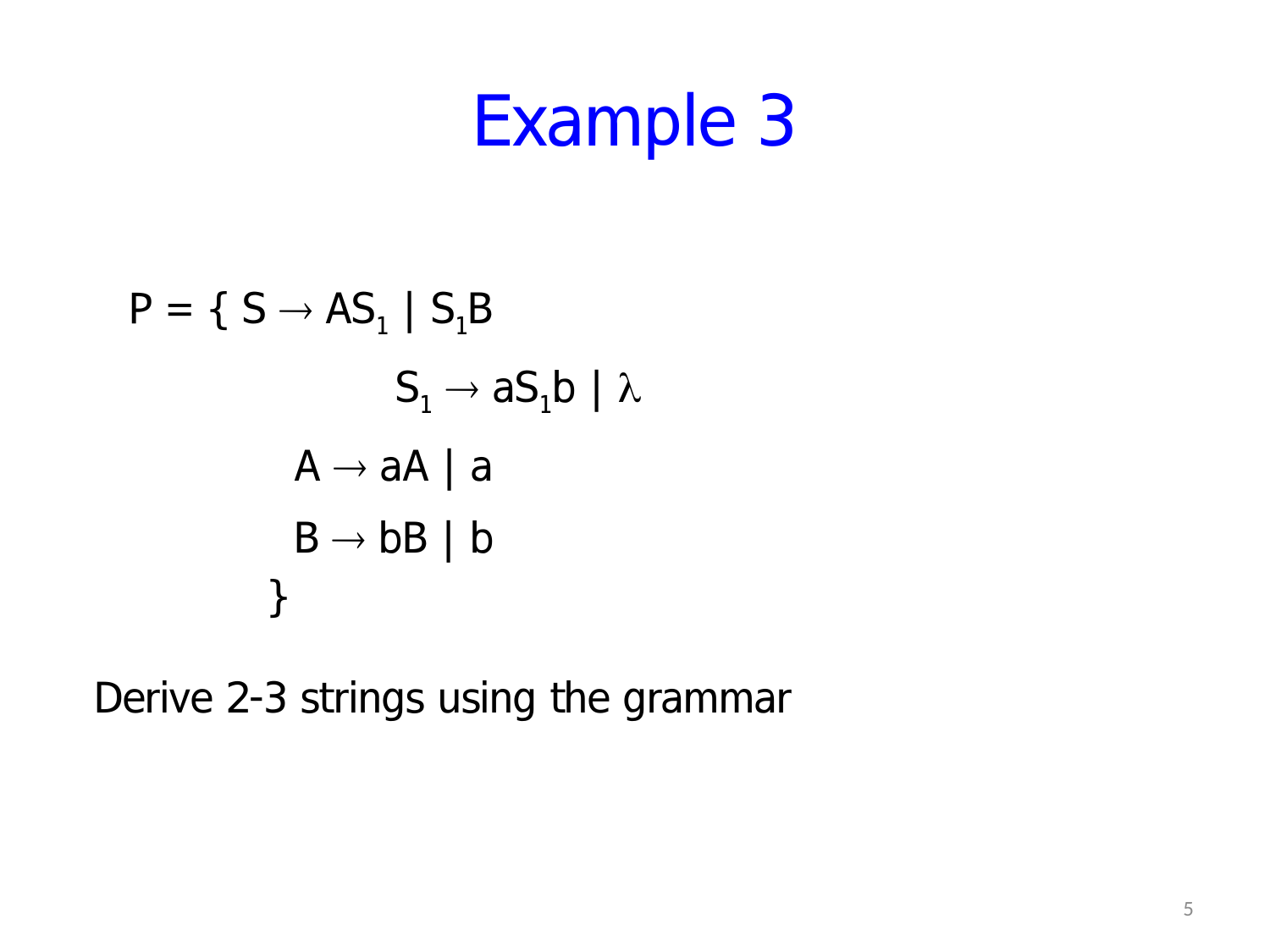

# Example 3
	P = { S → AS1 | S1B
			 S1 → aS1b | λ
		   A → aA | a
		     B → bB | b
		 }

 Derive 2-3 strings using the grammar
5